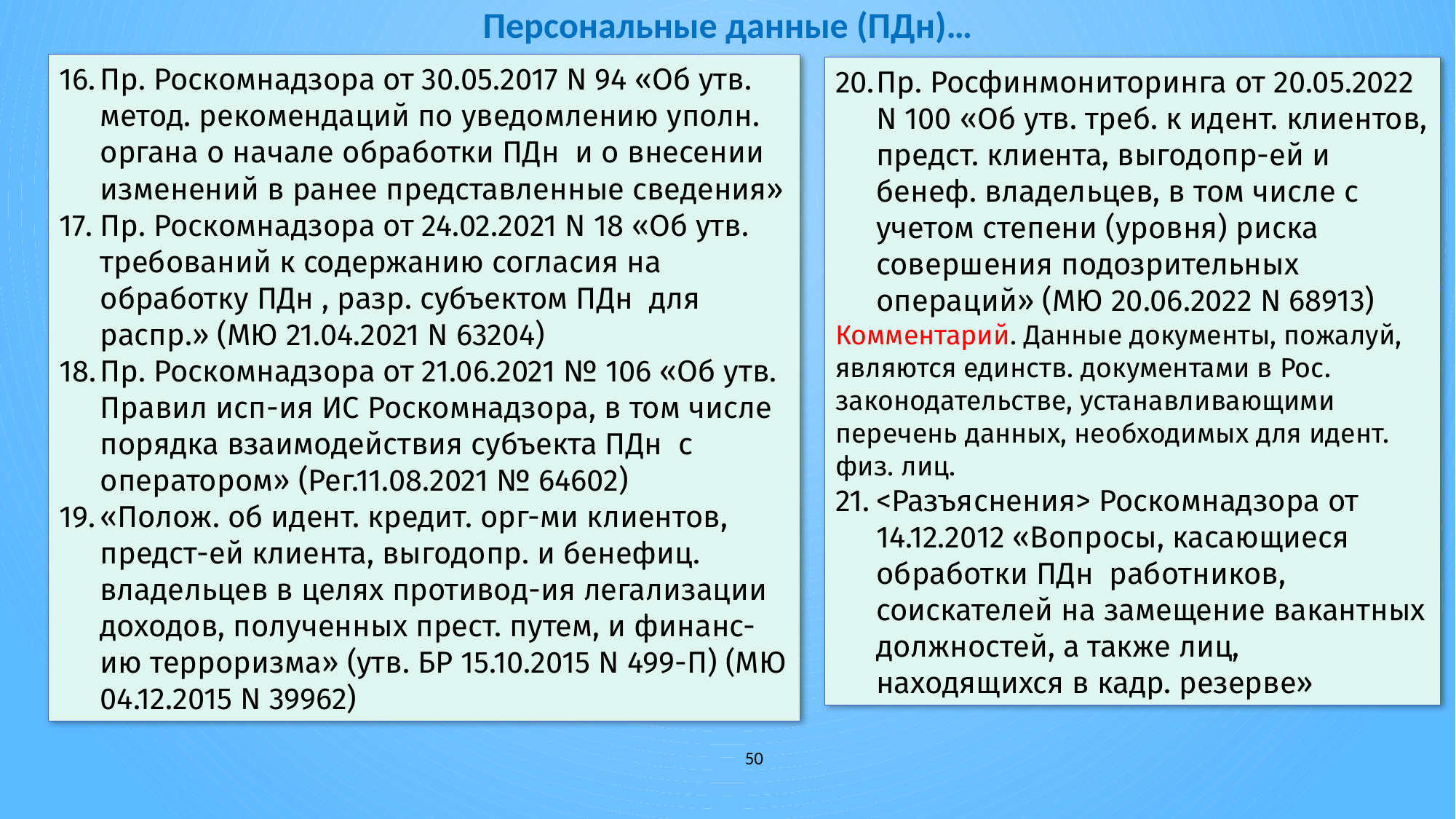

# Персональные данные (ПДн)…
Пр. Роскомнадзора от 30.05.2017 N 94 «Об утв. метод. рекомендаций по уведомлению уполн. органа о начале обработки ПДн  и о внесении изменений в ранее представленные сведения»
Пр. Роскомнадзора от 24.02.2021 N 18 «Об утв. требований к содержанию согласия на обработку ПДн , разр. субъектом ПДн  для распр.» (МЮ 21.04.2021 N 63204)
Пр. Роскомнадзора от 21.06.2021 № 106 «Об утв. Правил исп-ия ИС Роскомнадзора, в том числе порядка взаимодействия субъекта ПДн  с оператором» (Рег.11.08.2021 № 64602)
«Полож. об идент. кредит. орг-ми клиентов, предст-ей клиента, выгодопр. и бенефиц. владельцев в целях противод-ия легализации доходов, полученных прест. путем, и финанс-ию терроризма» (утв. БР 15.10.2015 N 499-П) (МЮ 04.12.2015 N 39962)
Пр. Росфинмониторинга от 20.05.2022 N 100 «Об утв. треб. к идент. клиентов, предст. клиента, выгодопр-ей и бенеф. владельцев, в том числе с учетом степени (уровня) риска совершения подозрительных операций» (МЮ 20.06.2022 N 68913)
Комментарий. Данные документы, пожалуй, являются единств. документами в Рос. законодательстве, устанавливающими перечень данных, необходимых для идент. физ. лиц.
<Разъяснения> Роскомнадзора от 14.12.2012 «Вопросы, касающиеся обработки ПДн  работников, соискателей на замещение вакантных должностей, а также лиц, находящихся в кадр. резерве»
50